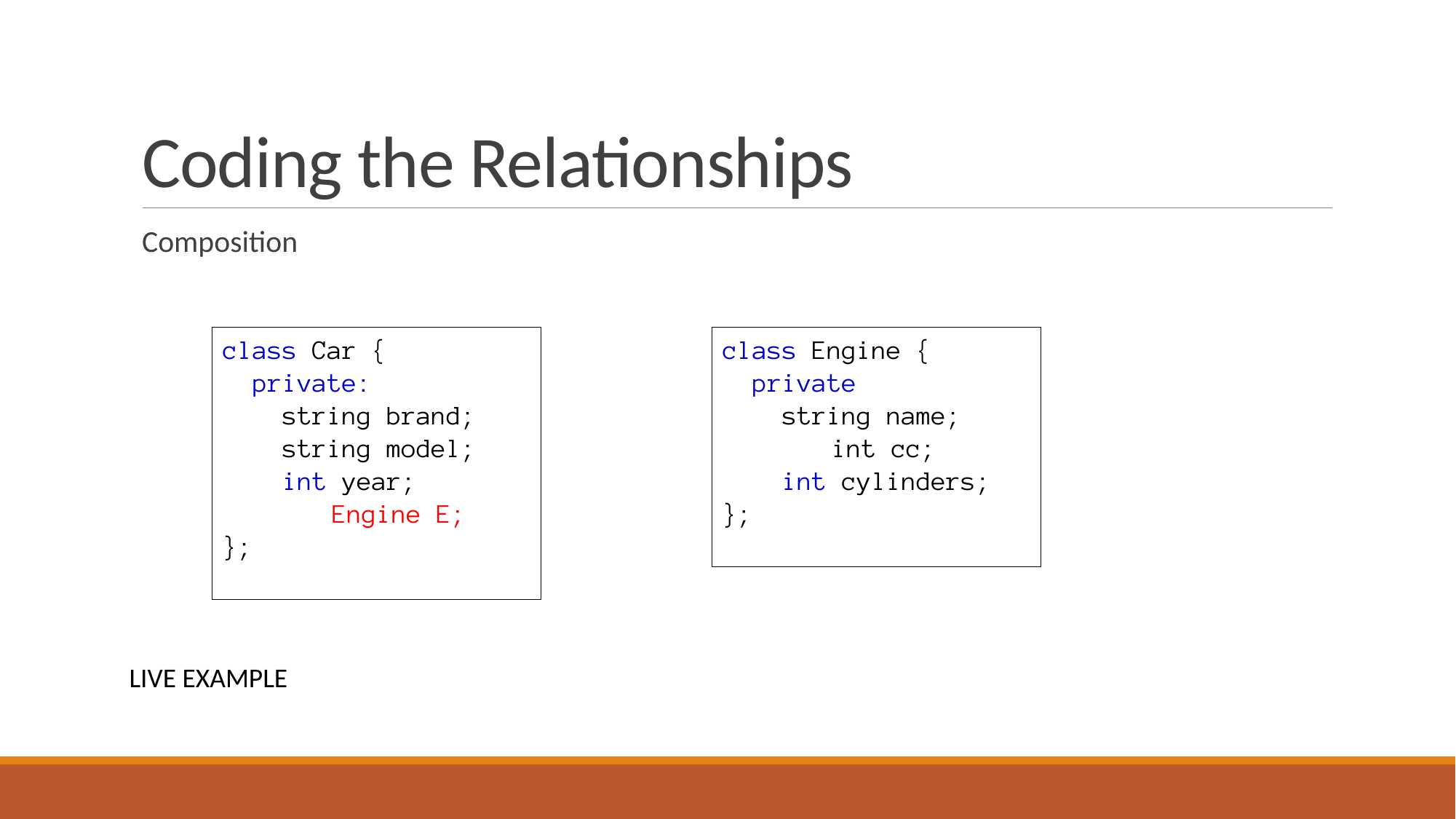

# Coding the Relationships
Composition
class Car {
  private:
    string brand;   
    string model;
    int year;
	Engine E;
};
class Engine {
  private
    string name;
	int cc;   
    int cylinders;
};
LIVE EXAMPLE